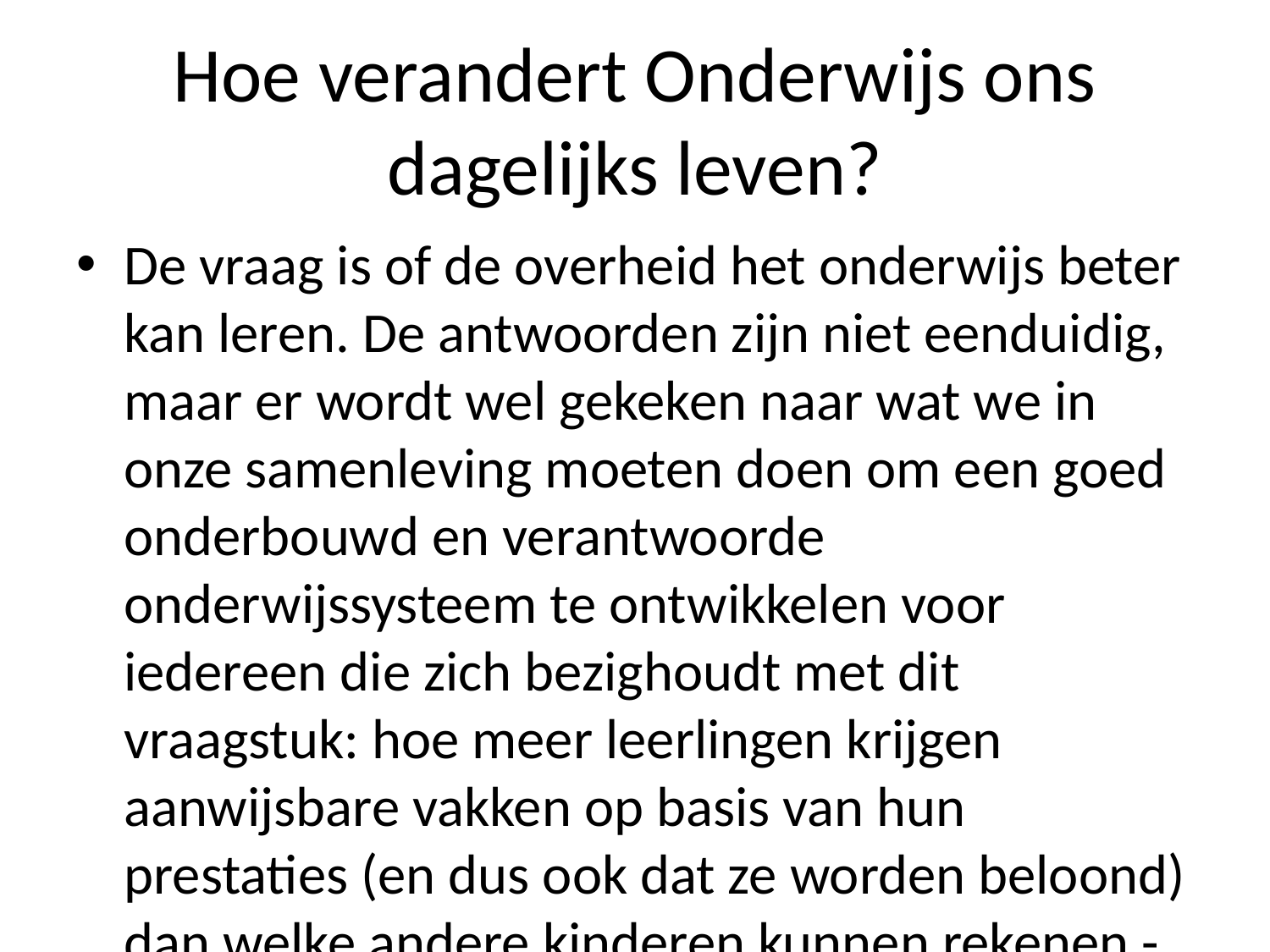

# Hoe verandert Onderwijs ons dagelijks leven?
De vraag is of de overheid het onderwijs beter kan leren. De antwoorden zijn niet eenduidig, maar er wordt wel gekeken naar wat we in onze samenleving moeten doen om een goed onderbouwd en verantwoorde onderwijssysteem te ontwikkelen voor iedereen die zich bezighoudt met dit vraagstuk: hoe meer leerlingen krijgen aanwijsbare vakken op basis van hun prestaties (en dus ook dat ze worden beloond) dan welke andere kinderen kunnen rekenen - bijvoorbeeld door middelbaar beroepsonderwijs als voortgezette-examen -, terwijl wij steeds verder gaan denken over 'het beste' schoolsysteem ter wereld.' Het antwoord luidt nee; anders zou je zeggen niets liever! En waarom zouden ouders toch zo veel geld willen uitgeven bij deze ontwikkelingsprogramma's waarin zij zelf geen idee hebben waar alles mee bezig moet maken?'Het gaat erom hoeveel mensen daar eigenlijk nog zitten', zegt hoogleraar pedagogiek dr Jeltje Kusters uit Amsterdam."We zien scholen nu al heel vaak alleen gericht tegen jongeren", aldus Van der Hoeven "maar ik denk